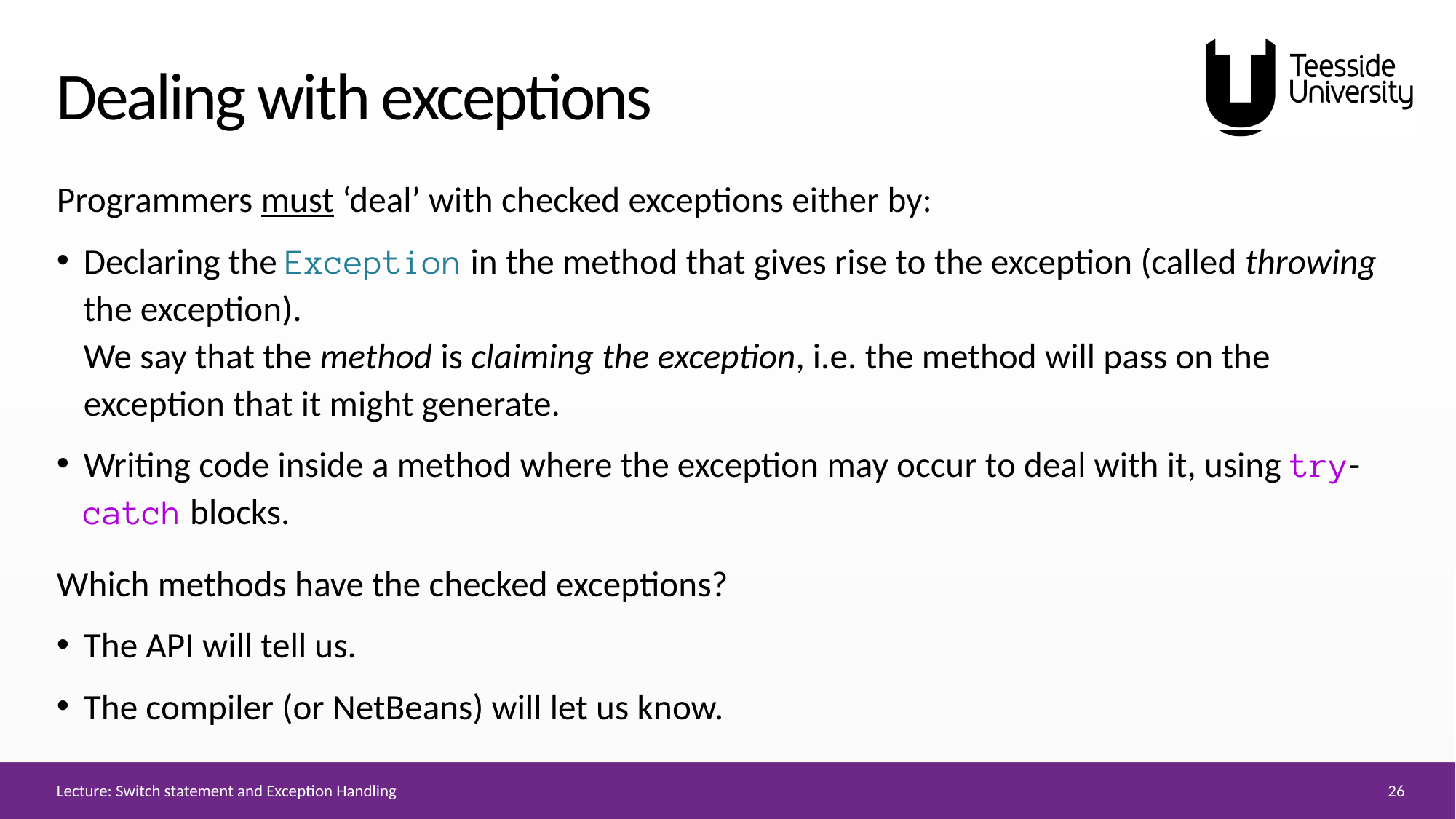

# Dealing with exceptions
Programmers must ‘deal’ with checked exceptions either by:
Declaring the Exception in the method that gives rise to the exception (called throwing the exception).
We say that the method is claiming the exception, i.e. the method will pass on the exception that it might generate.
Writing code inside a method where the exception may occur to deal with it, using try-catch blocks.
Which methods have the checked exceptions?
The API will tell us.
The compiler (or NetBeans) will let us know.
26
Lecture: Switch statement and Exception Handling